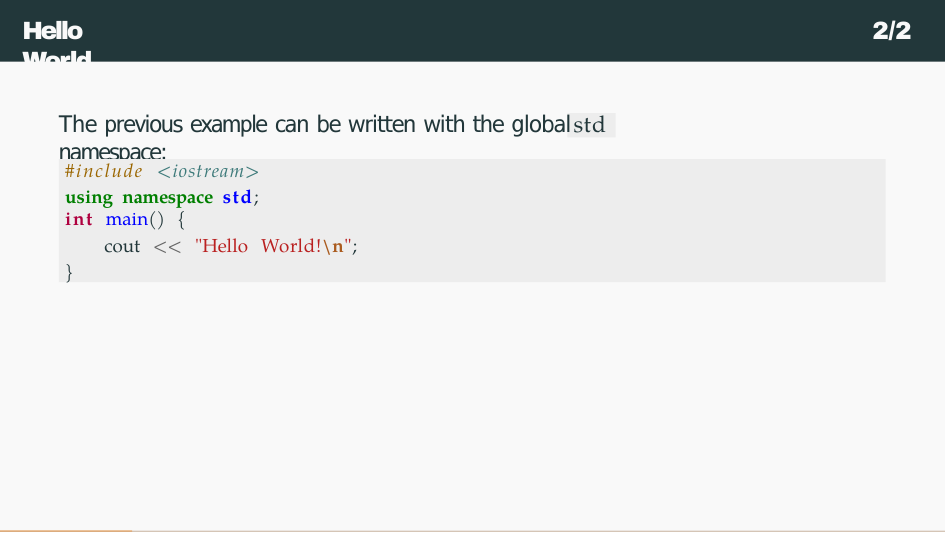

# Hello World
2/2
The previous example can be written with the global	namespace:
std
#include <iostream>
using namespace std;
int main() {
cout << "Hello World!\n";
}